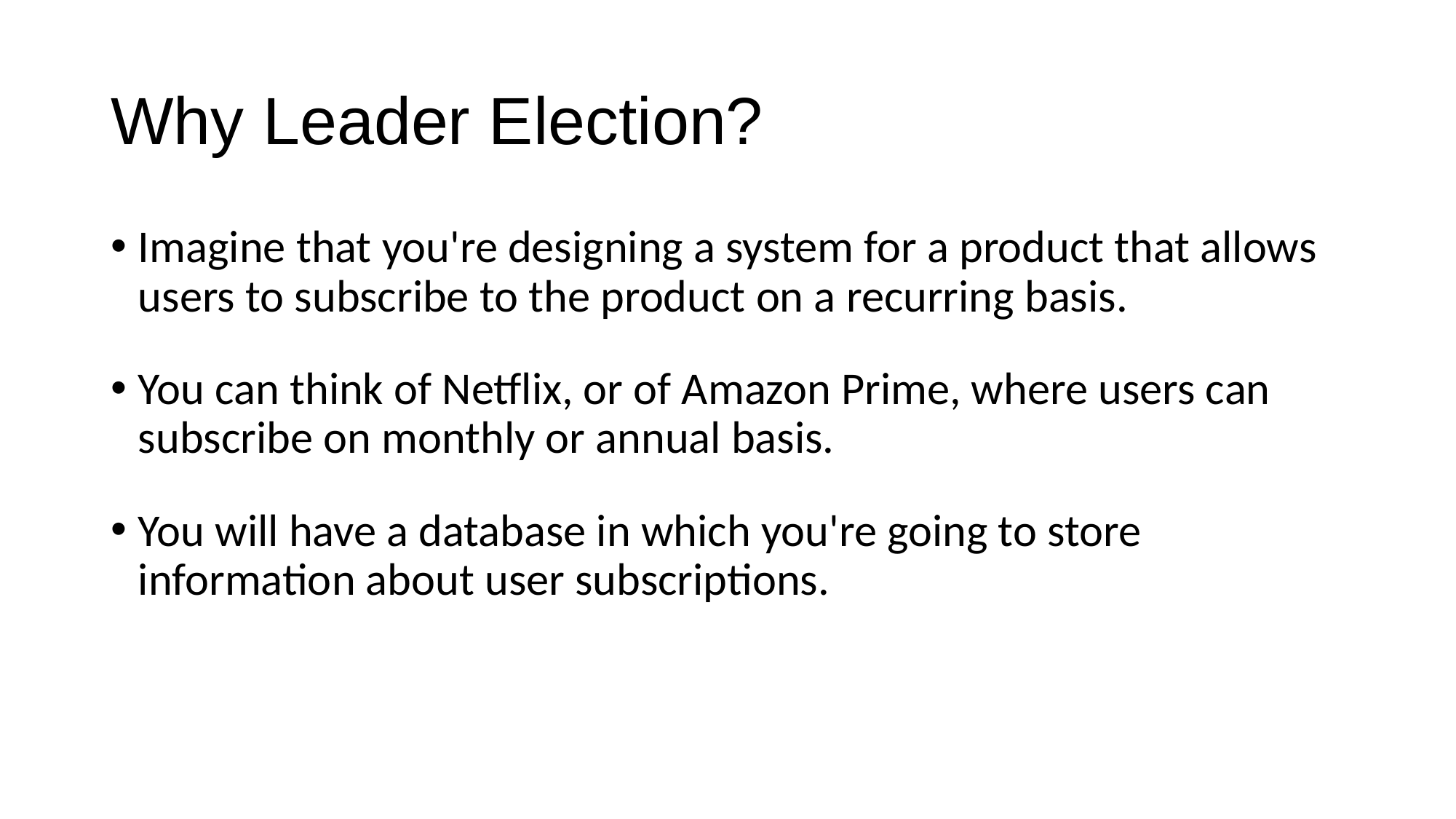

# Why Leader Election?
Imagine that you're designing a system for a product that allows users to subscribe to the product on a recurring basis.

You can think of Netflix, or of Amazon Prime, where users can subscribe on monthly or annual basis.

You will have a database in which you're going to store information about user subscriptions.